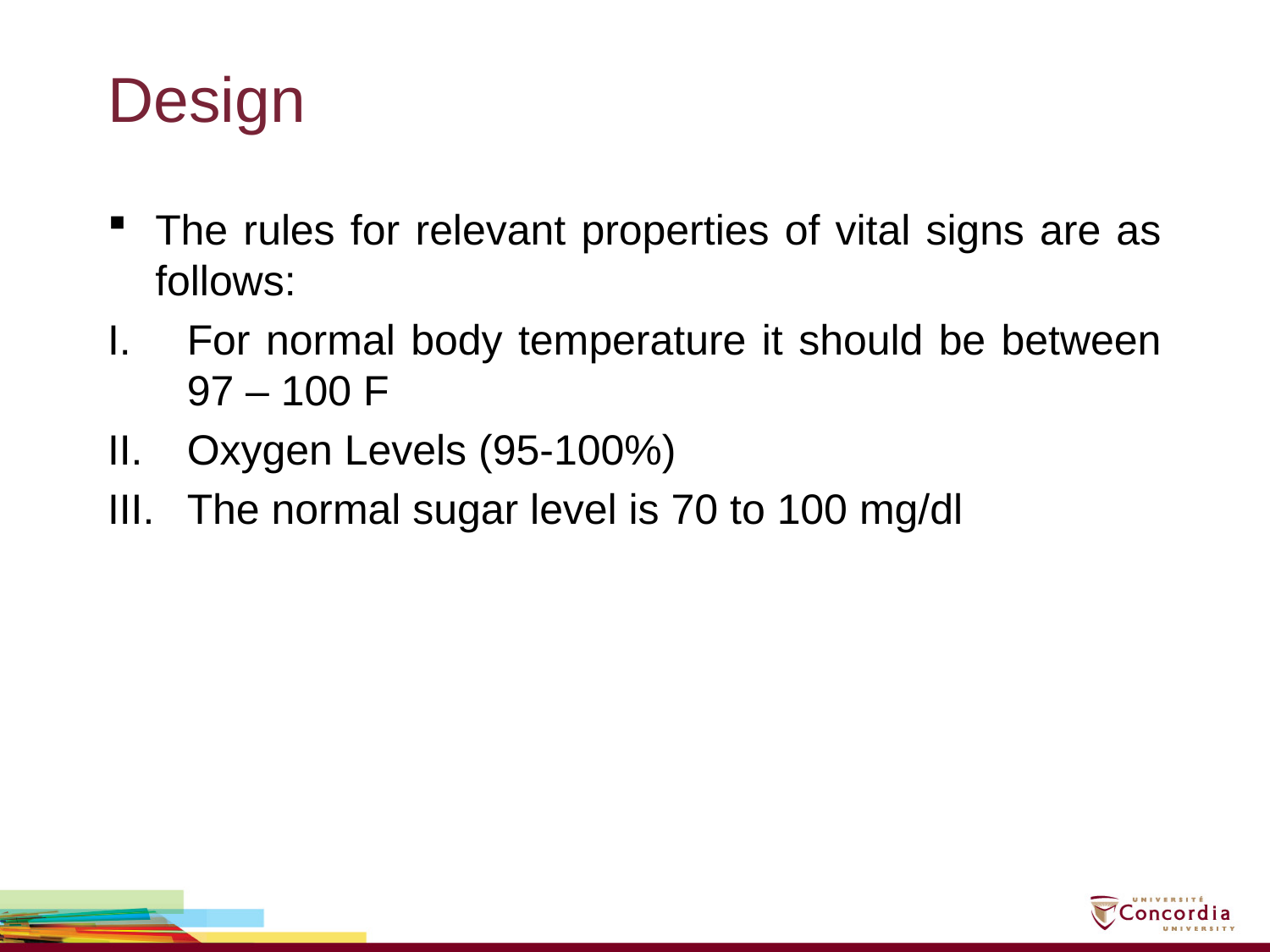

# Design
The rules for relevant properties of vital signs are as follows:
For normal body temperature it should be between 97 – 100 F
Oxygen Levels (95-100%)
The normal sugar level is 70 to 100 mg/dl